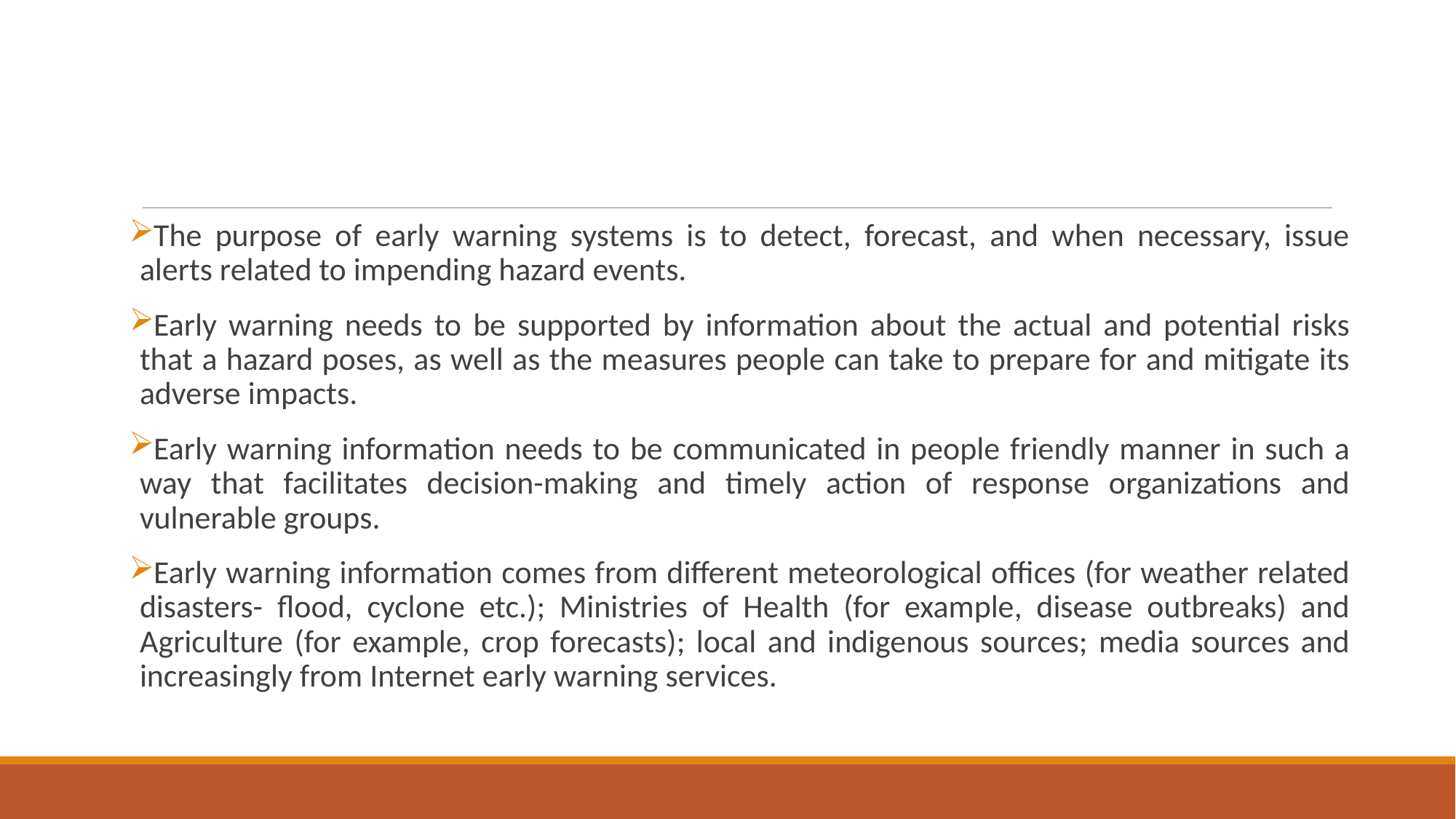

The purpose of early warning systems is to detect, forecast, and when necessary, issue alerts related to impending hazard events.
Early warning needs to be supported by information about the actual and potential risks that a hazard poses, as well as the measures people can take to prepare for and mitigate its adverse impacts.
Early warning information needs to be communicated in people friendly manner in such a way that facilitates decision-making and timely action of response organizations and vulnerable groups.
Early warning information comes from different meteorological offices (for weather related disasters- flood, cyclone etc.); Ministries of Health (for example, disease outbreaks) and Agriculture (for example, crop forecasts); local and indigenous sources; media sources and increasingly from Internet early warning services.